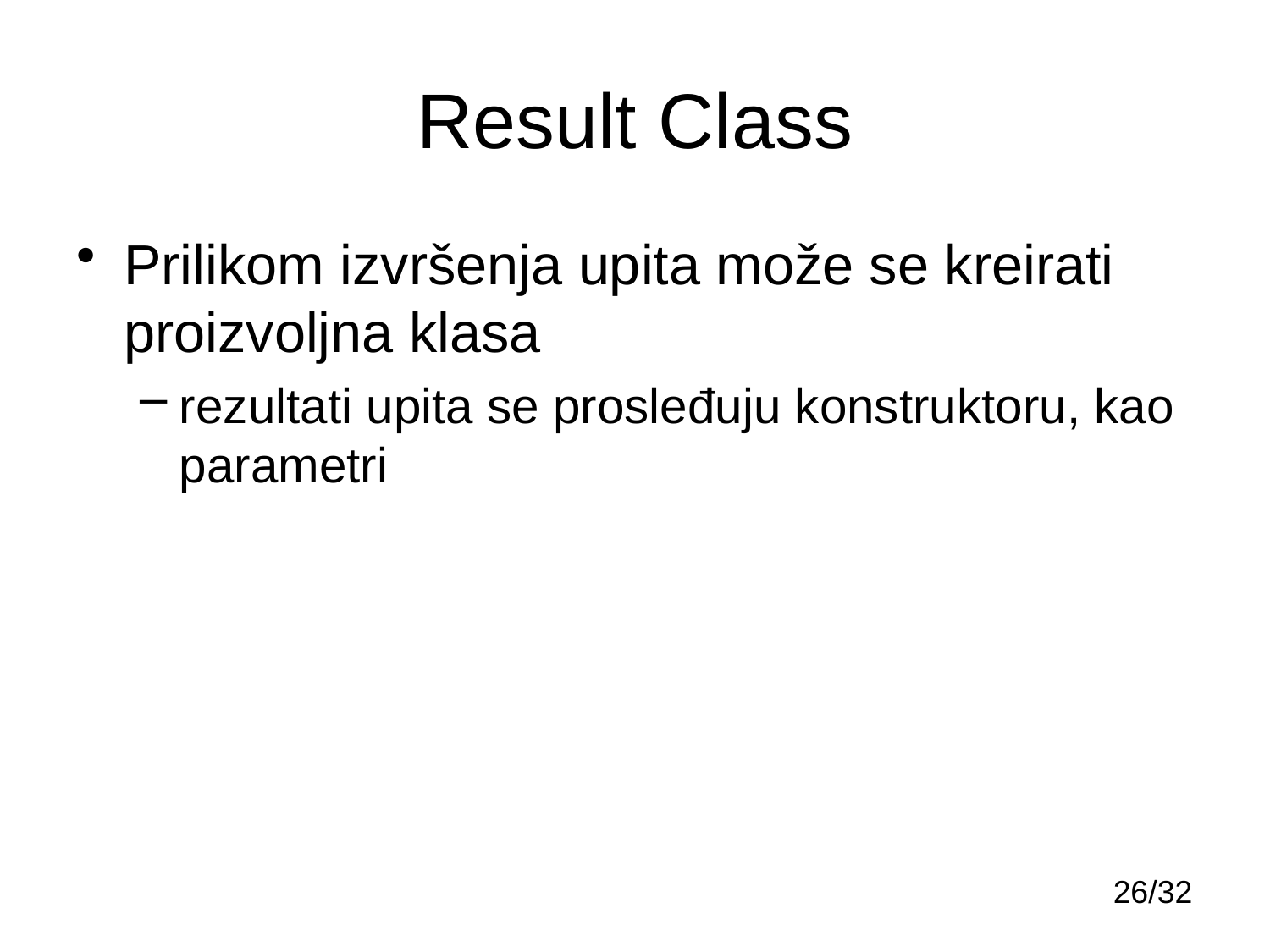

# Result Class
Prilikom izvršenja upita može se kreirati proizvoljna klasa
rezultati upita se prosleđuju konstruktoru, kao parametri